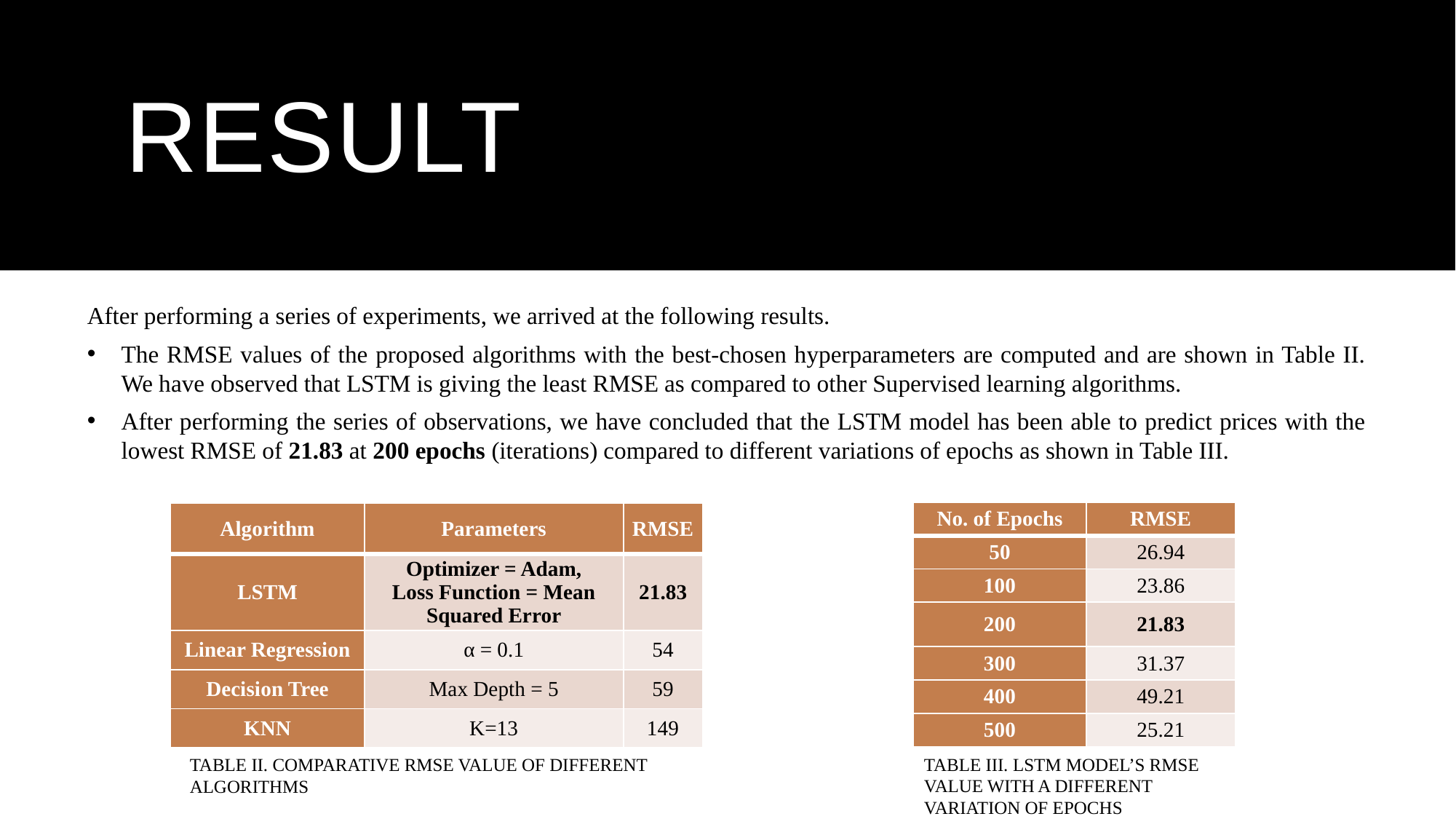

# RESULT
After performing a series of experiments, we arrived at the following results.
The RMSE values of the proposed algorithms with the best-chosen hyperparameters are computed and are shown in Table II. We have observed that LSTM is giving the least RMSE as compared to other Supervised learning algorithms.
After performing the series of observations, we have concluded that the LSTM model has been able to predict prices with the lowest RMSE of 21.83 at 200 epochs (iterations) compared to different variations of epochs as shown in Table III.
| No. of Epochs | RMSE |
| --- | --- |
| 50 | 26.94 |
| 100 | 23.86 |
| 200 | 21.83 |
| 300 | 31.37 |
| 400 | 49.21 |
| 500 | 25.21 |
| Algorithm | Parameters | RMSE |
| --- | --- | --- |
| LSTM | Optimizer = Adam, Loss Function = Mean Squared Error | 21.83 |
| Linear Regression | α = 0.1 | 54 |
| Decision Tree | Max Depth = 5 | 59 |
| KNN | K=13 | 149 |
Table III. lstm model’s rmse value with a different variation of epochs
Table II. Comparative RMSE value of different algorithms